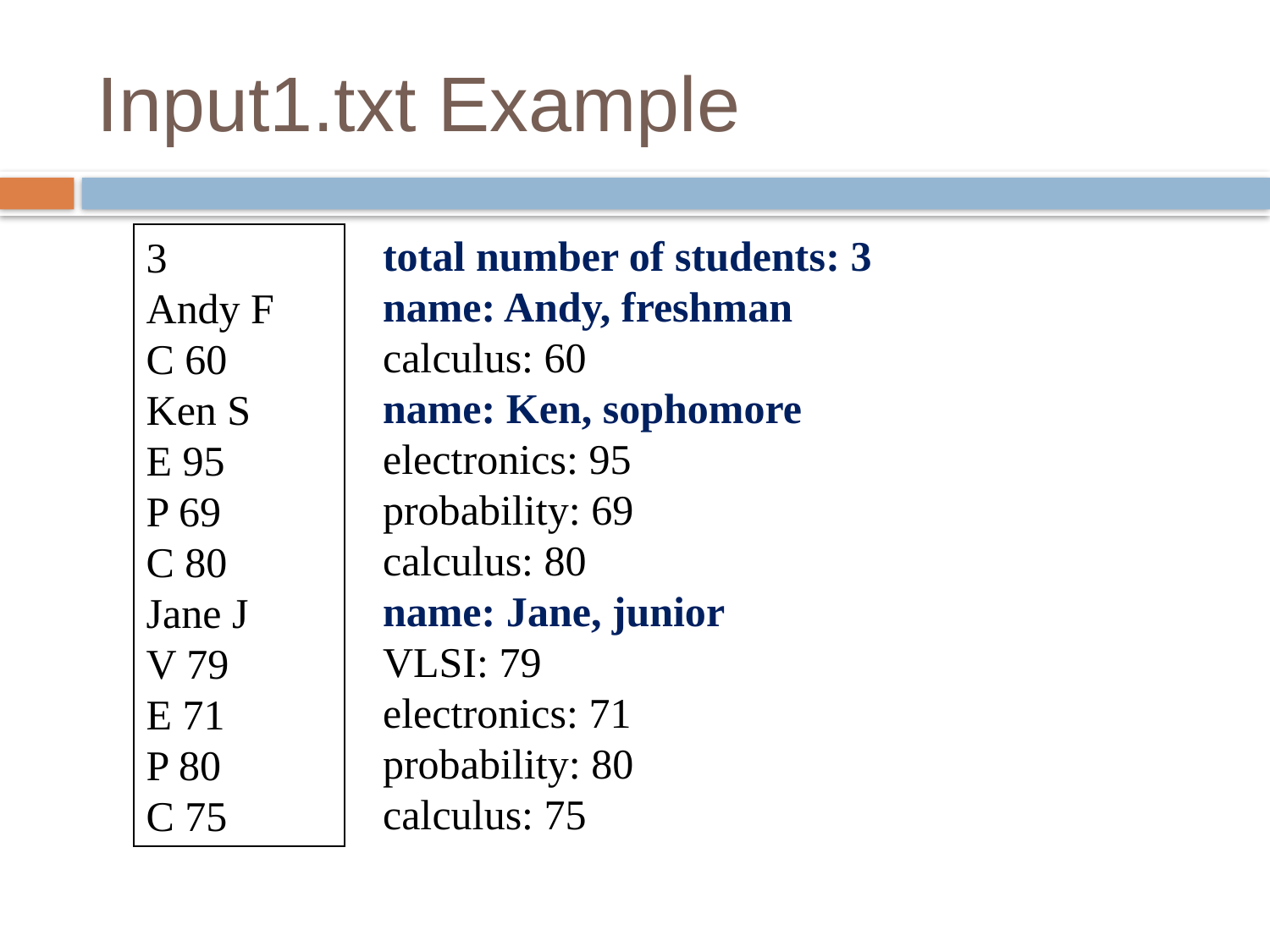

# Input1.txt Example
total number of students: 3
name: Andy, freshman
calculus: 60
name: Ken, sophomore
electronics: 95
probability: 69
calculus: 80
name: Jane, junior
VLSI: 79
electronics: 71
probability: 80
calculus: 75
3
Andy F
C 60
Ken S
E 95
P 69
C 80
Jane J
V 79
E 71
P 80
C 75